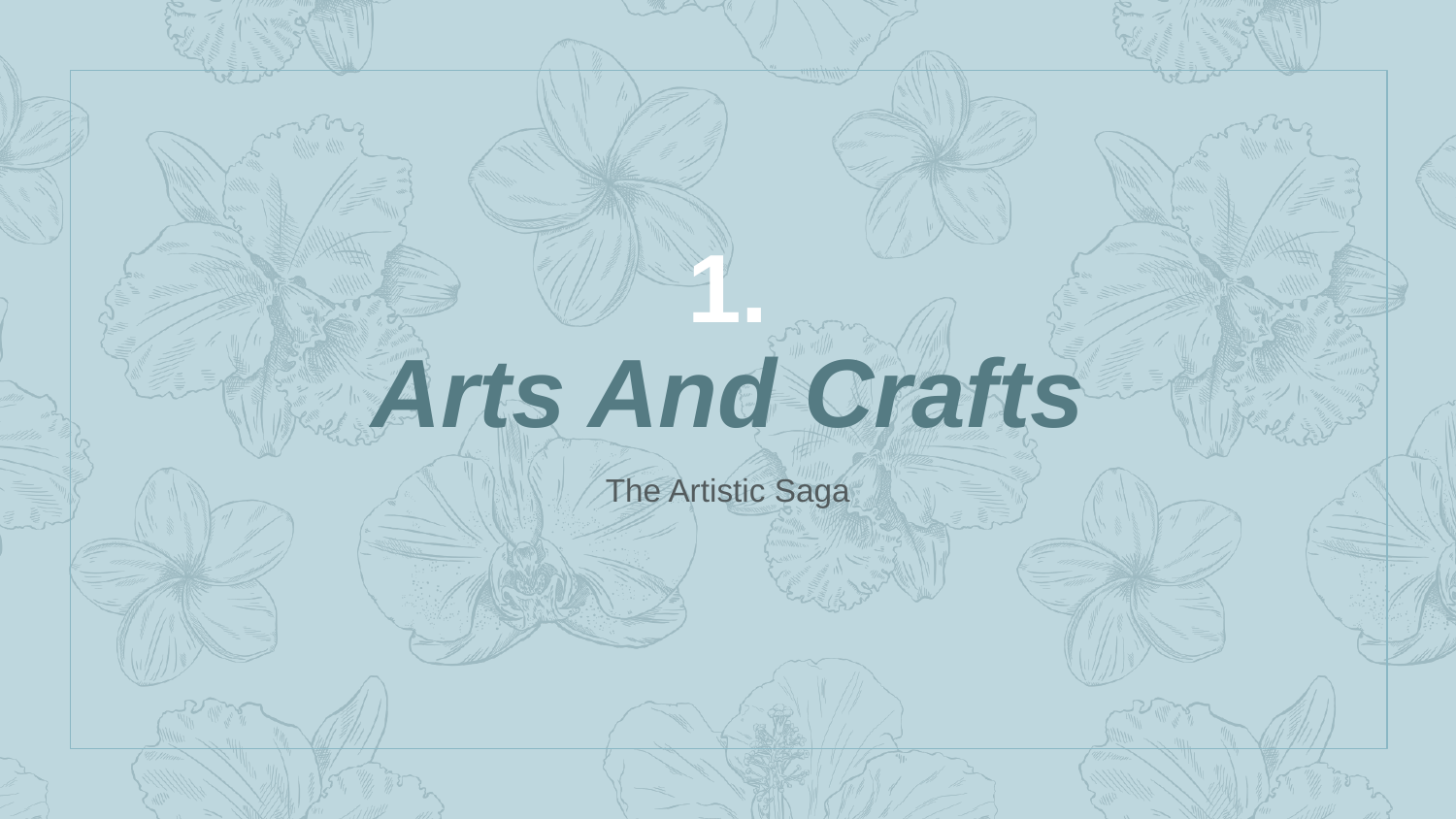

# 1.
Arts And Crafts
The Artistic Saga